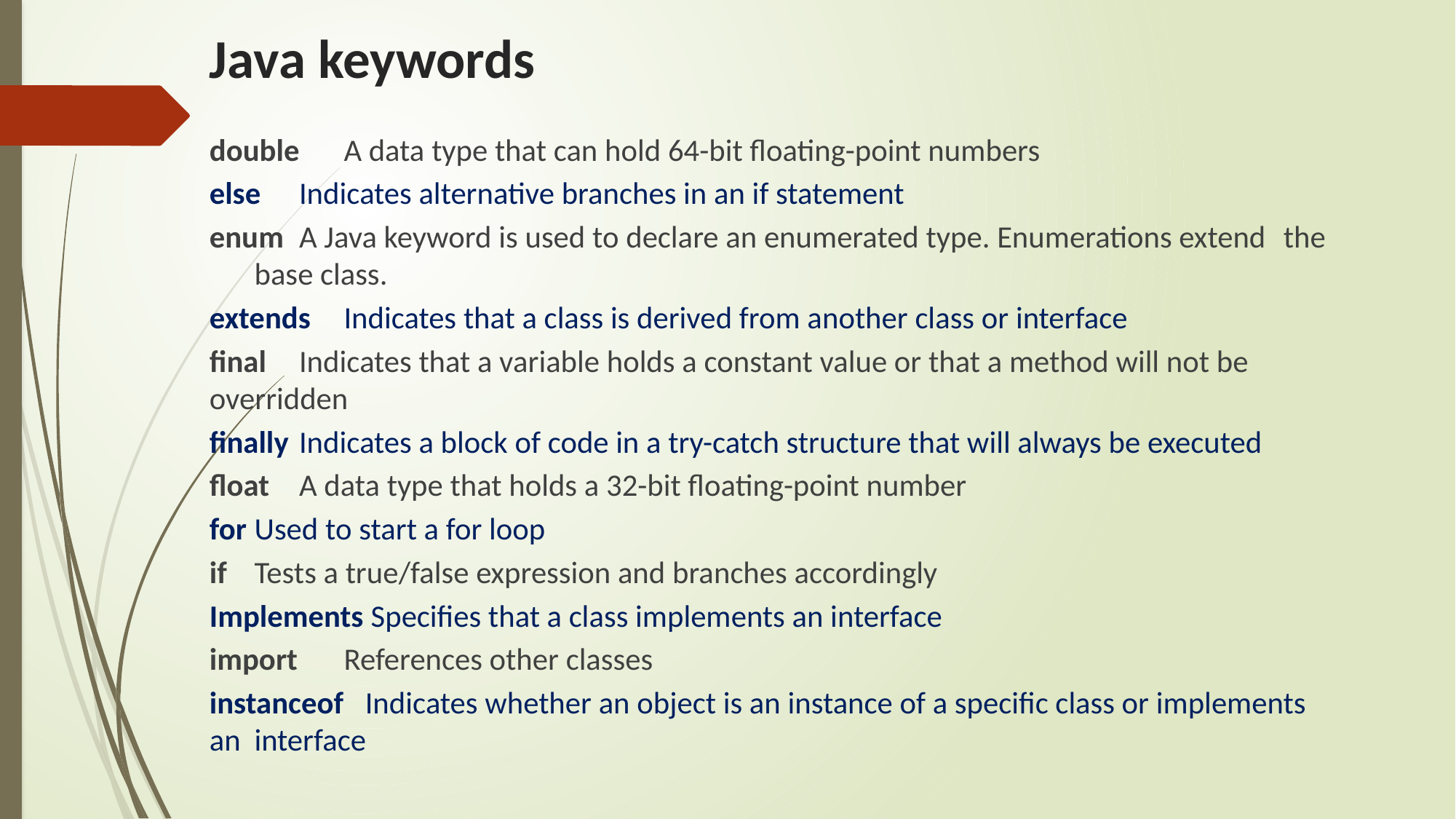

# Java keywords
double		A data type that can hold 64-bit floating-point numbers
else			Indicates alternative branches in an if statement
enum		A Java keyword is used to declare an enumerated type. Enumerations extend 			the 	base class.
extends		Indicates that a class is derived from another class or interface
final		Indicates that a variable holds a constant value or that a method will not be 			overridden
finally		Indicates a block of code in a try-catch structure that will always be executed
float		A data type that holds a 32-bit floating-point number
for			Used to start a for loop
if			Tests a true/false expression and branches accordingly
Implements Specifies that a class implements an interface
import 		References other classes
instanceof   Indicates whether an object is an instance of a specific class or implements an 			interface